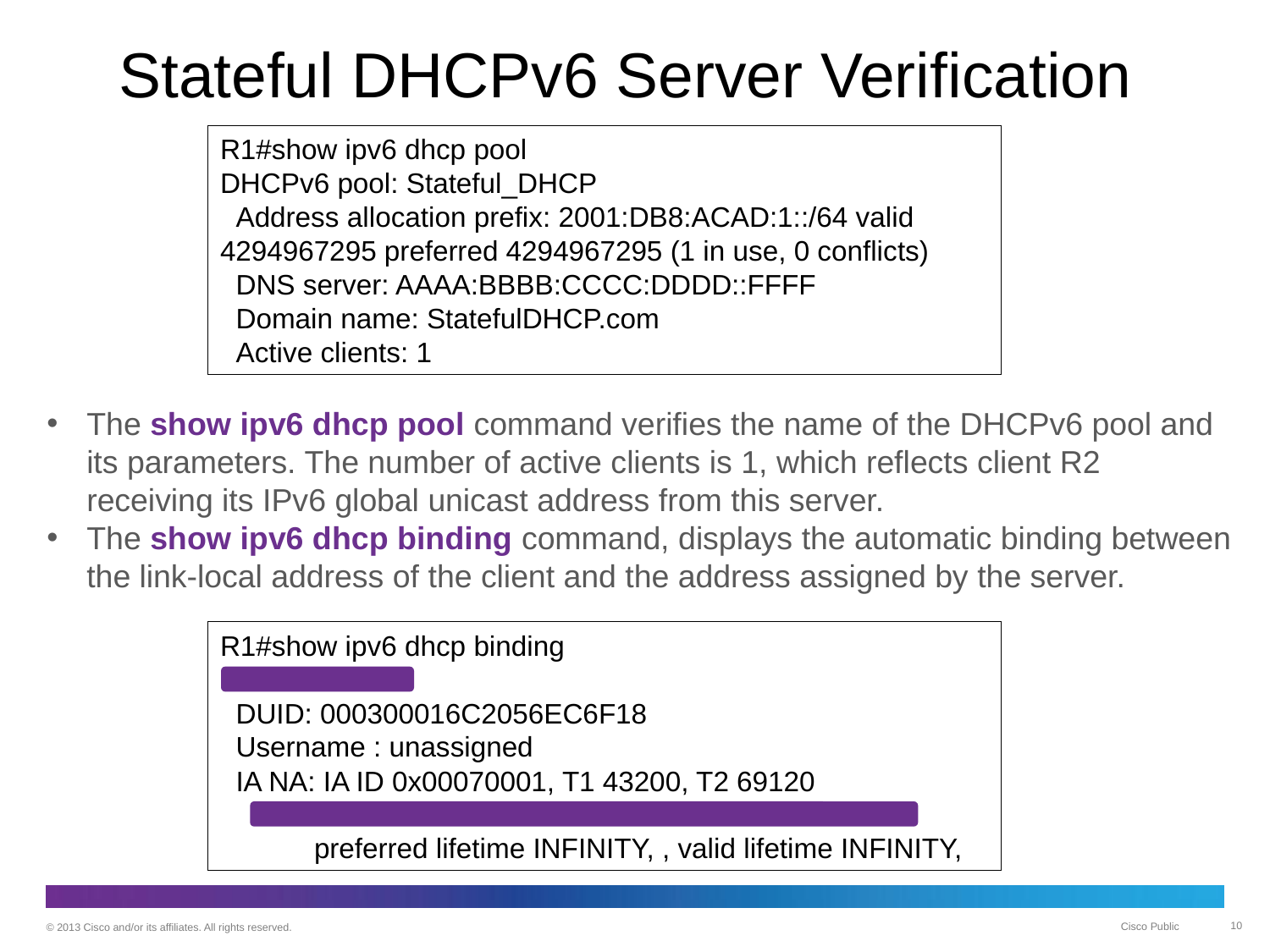

# Stateful DHCPv6 Server Verification
R1#show ipv6 dhcp pool
DHCPv6 pool: Stateful_DHCP
  Address allocation prefix: 2001:DB8:ACAD:1::/64 valid 4294967295 preferred 4294967295 (1 in use, 0 conflicts)
  DNS server: AAAA:BBBB:CCCC:DDDD::FFFF
  Domain name: StatefulDHCP.com
  Active clients: 1
The show ipv6 dhcp pool command verifies the name of the DHCPv6 pool and its parameters. The number of active clients is 1, which reflects client R2 receiving its IPv6 global unicast address from this server.
The show ipv6 dhcp binding command, displays the automatic binding between the link-local address of the client and the address assigned by the server.
R1#show ipv6 dhcp binding
Client: FE80::2
  DUID: 000300016C2056EC6F18
  Username : unassigned
  IA NA: IA ID 0x00070001, T1 43200, T2 69120
    Address: 2001:DB8:ACAD:1:2CFA:91CC:C683:D1F5
            preferred lifetime INFINITY, , valid lifetime INFINITY,